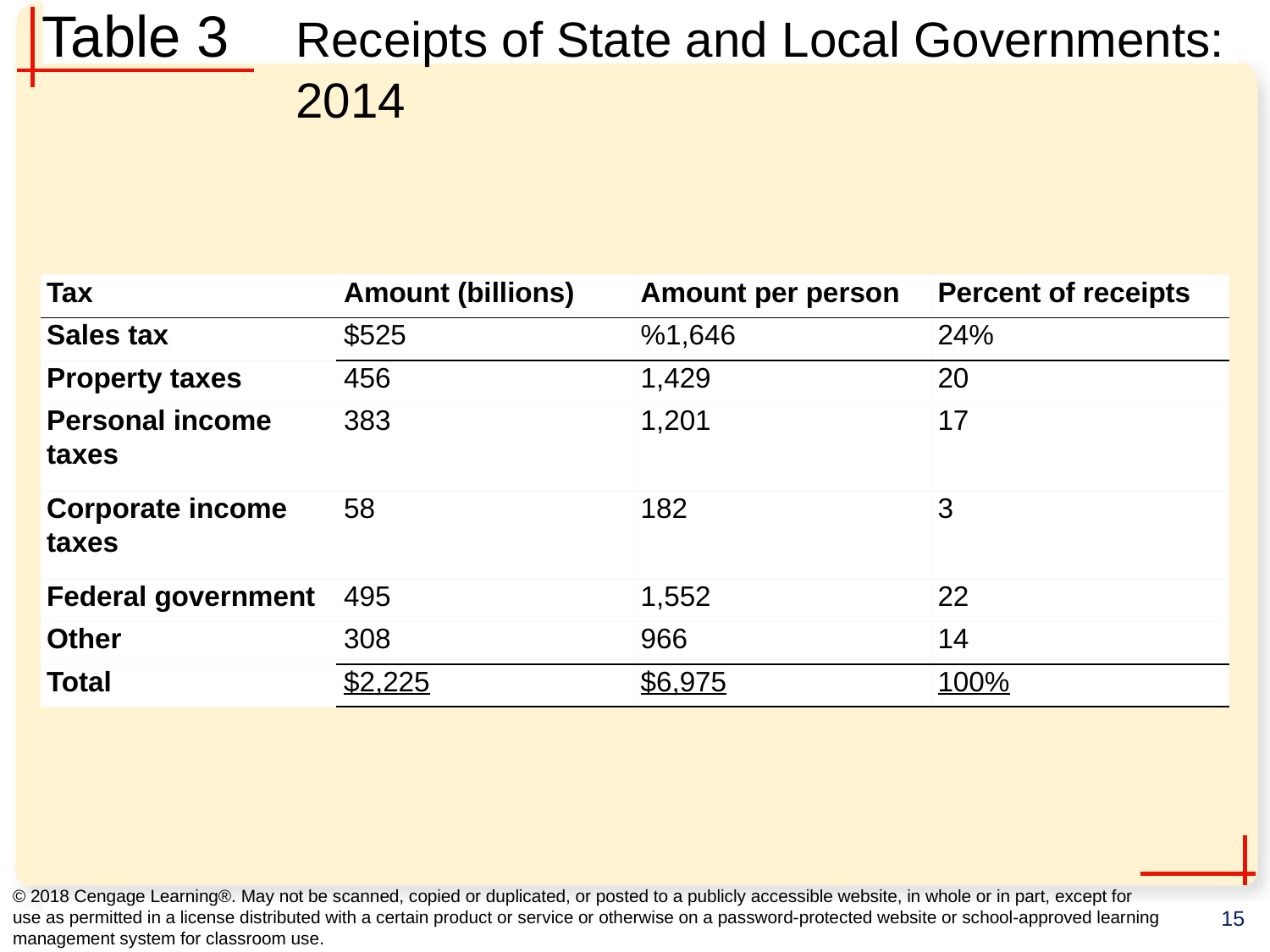

# Table 3	Receipts of State and Local Governments: 		2014
| Tax | Amount (billions) | Amount per person | Percent of receipts |
| --- | --- | --- | --- |
| Sales tax | $525 | %1,646 | 24% |
| Property taxes | 456 | 1,429 | 20 |
| Personal income taxes | 383 | 1,201 | 17 |
| Corporate income taxes | 58 | 182 | 3 |
| Federal government | 495 | 1,552 | 22 |
| Other | 308 | 966 | 14 |
| Total | $2,225 | $6,975 | 100% |
© 2018 Cengage Learning®. May not be scanned, copied or duplicated, or posted to a publicly accessible website, in whole or in part, except for use as permitted in a license distributed with a certain product or service or otherwise on a password-protected website or school-approved learning management system for classroom use.
15